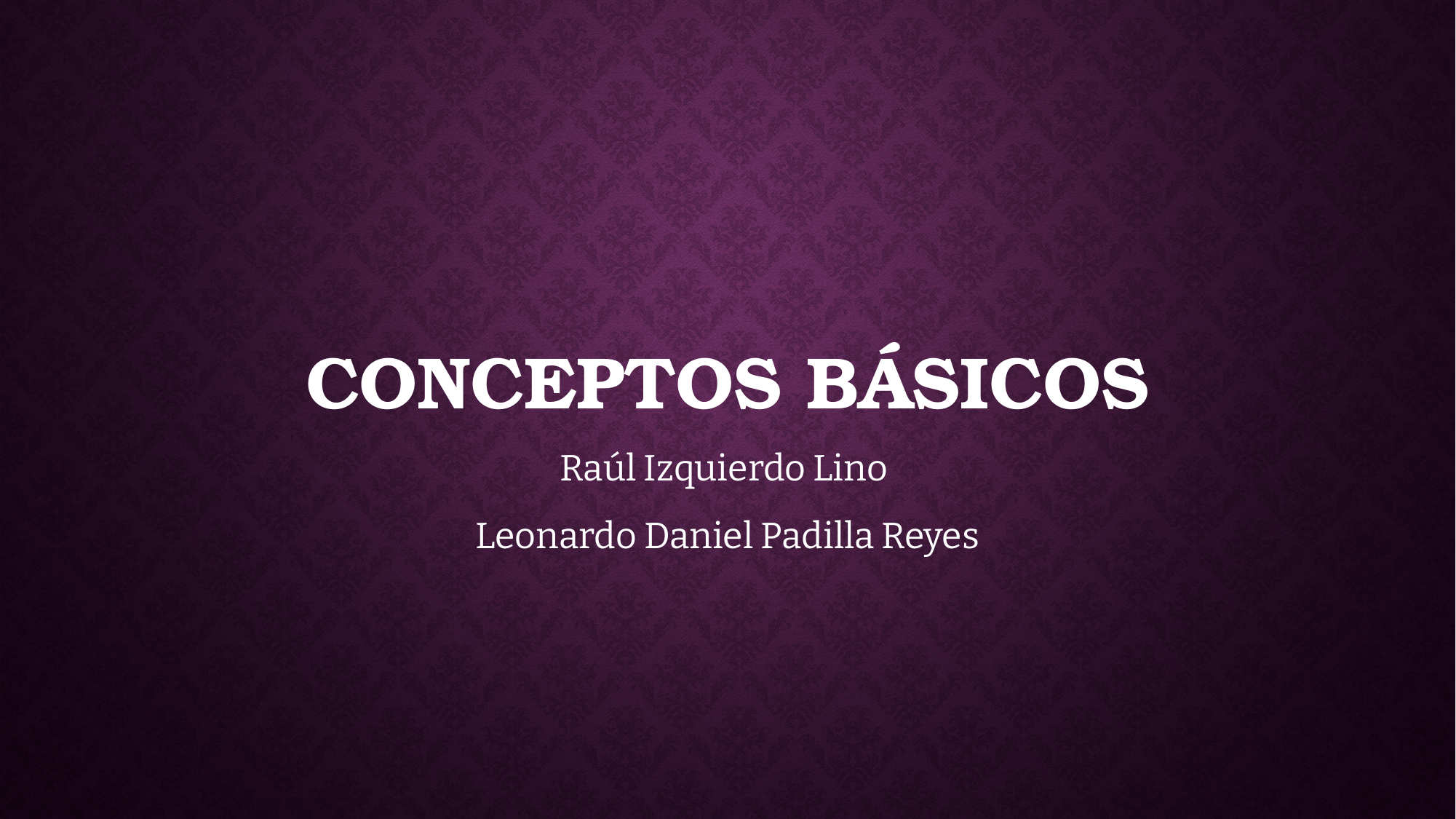

# Conceptos básicos
Raúl Izquierdo Lino
Leonardo Daniel Padilla Reyes